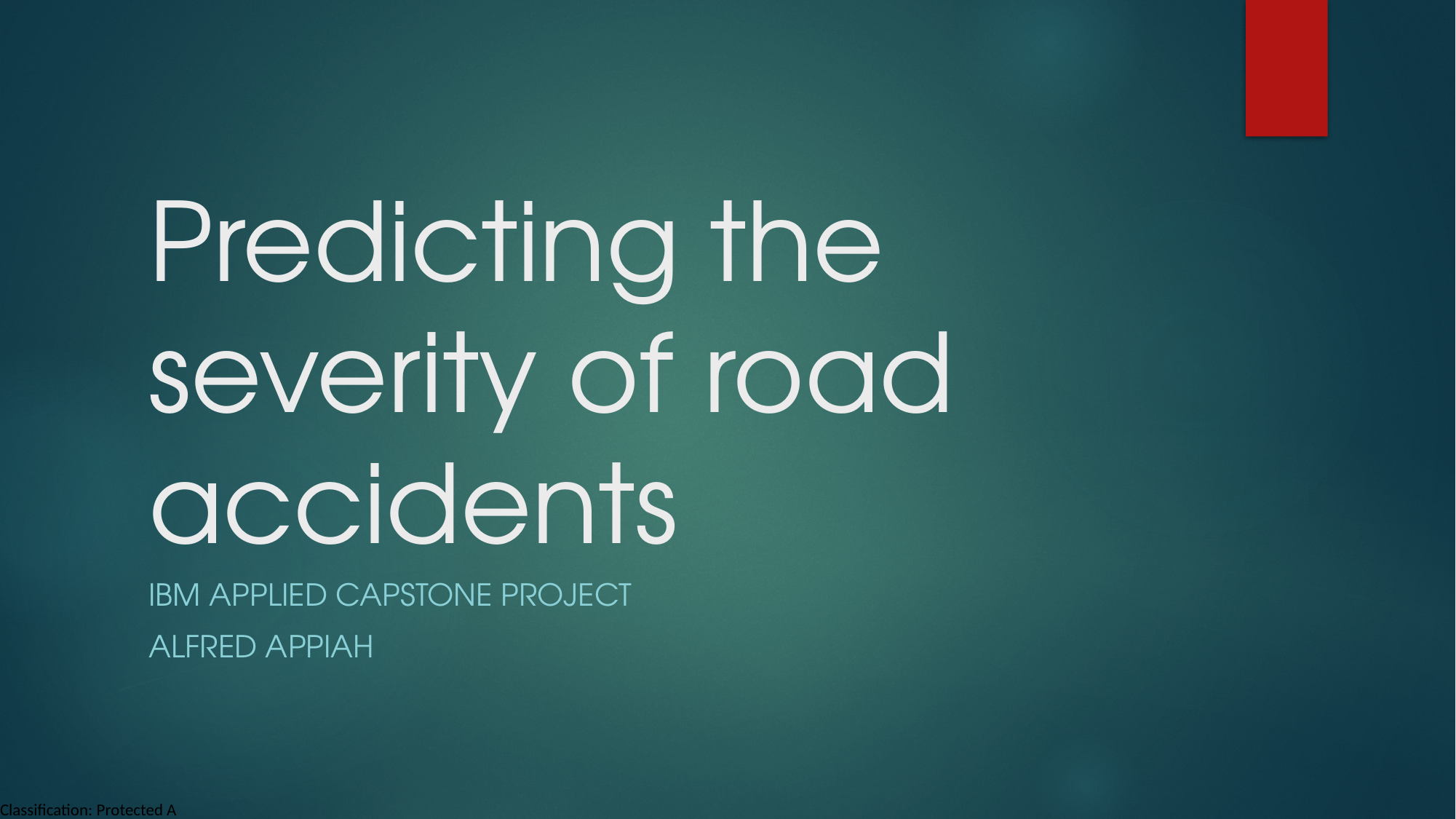

# Predicting the severity of road accidents
IBM Applied Capstone Project
Alfred Appiah